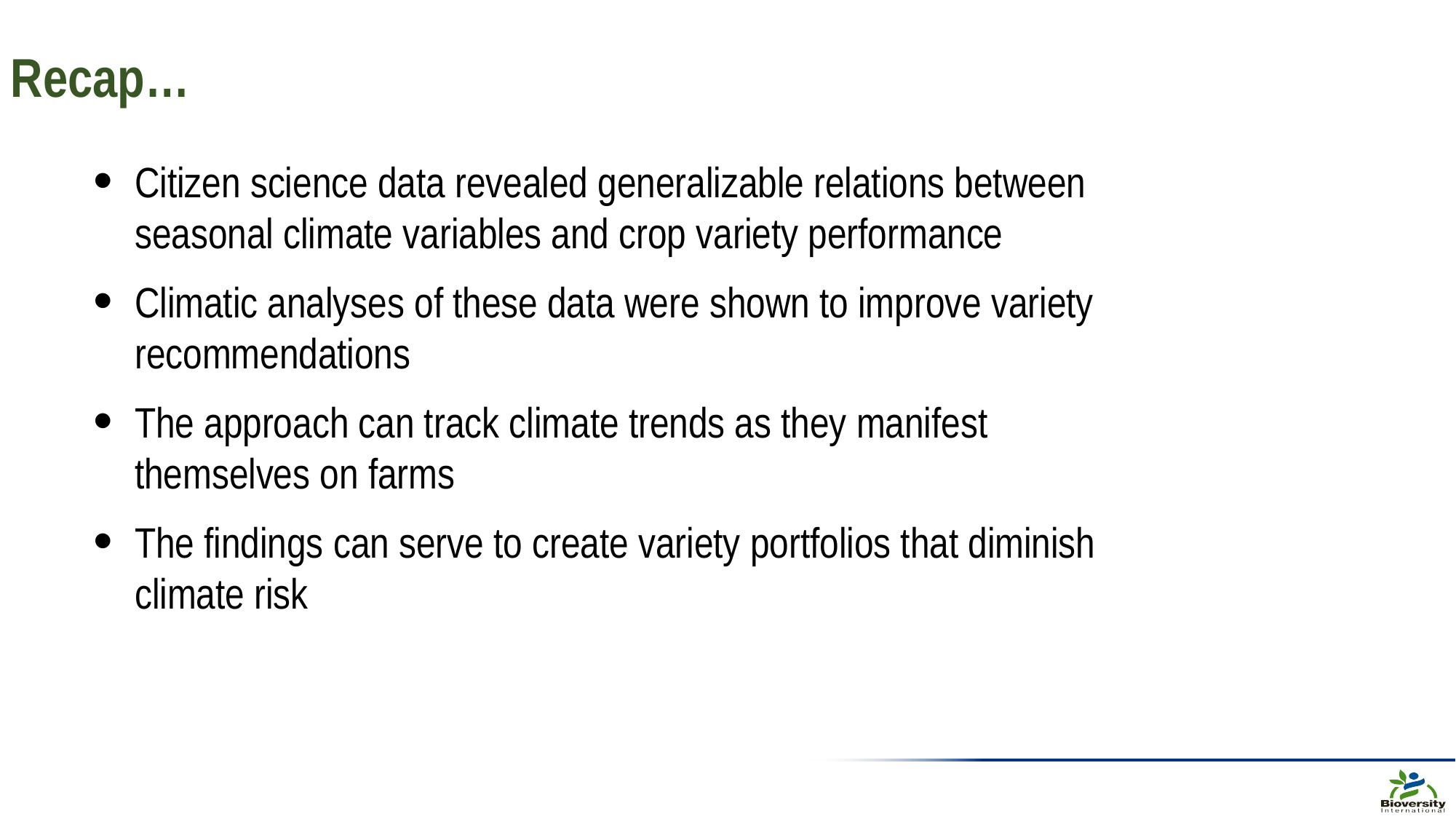

Recap…
Citizen science data revealed generalizable relations between seasonal climate variables and crop variety performance
Climatic analyses of these data were shown to improve variety recommendations
The approach can track climate trends as they manifest themselves on farms
The findings can serve to create variety portfolios that diminish climate risk